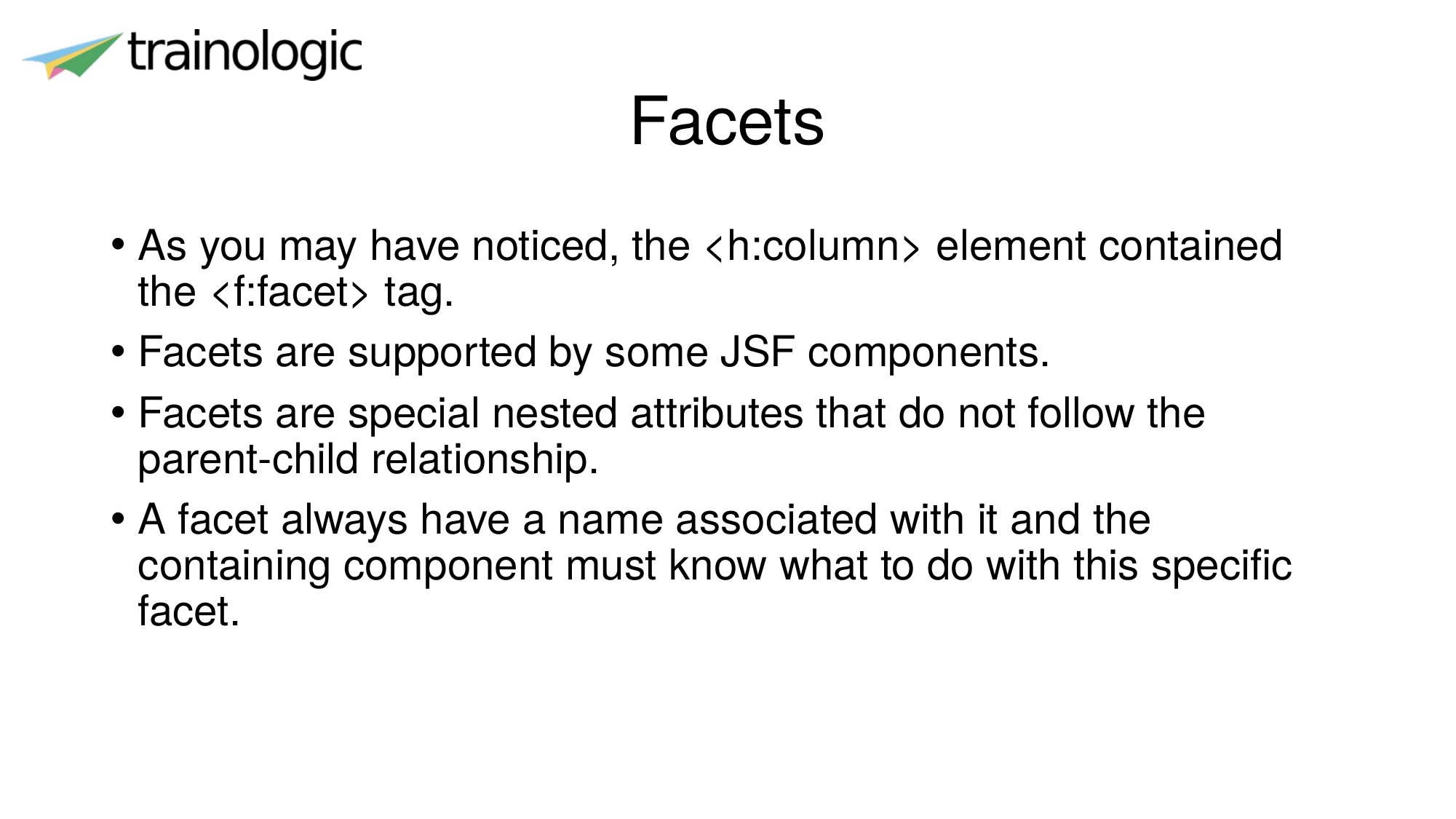

# Facets
As you may have noticed, the <h:column> element contained the <f:facet> tag.
Facets are supported by some JSF components.
Facets are special nested attributes that do not follow the parent-child relationship.
A facet always have a name associated with it and the containing component must know what to do with this specific facet.